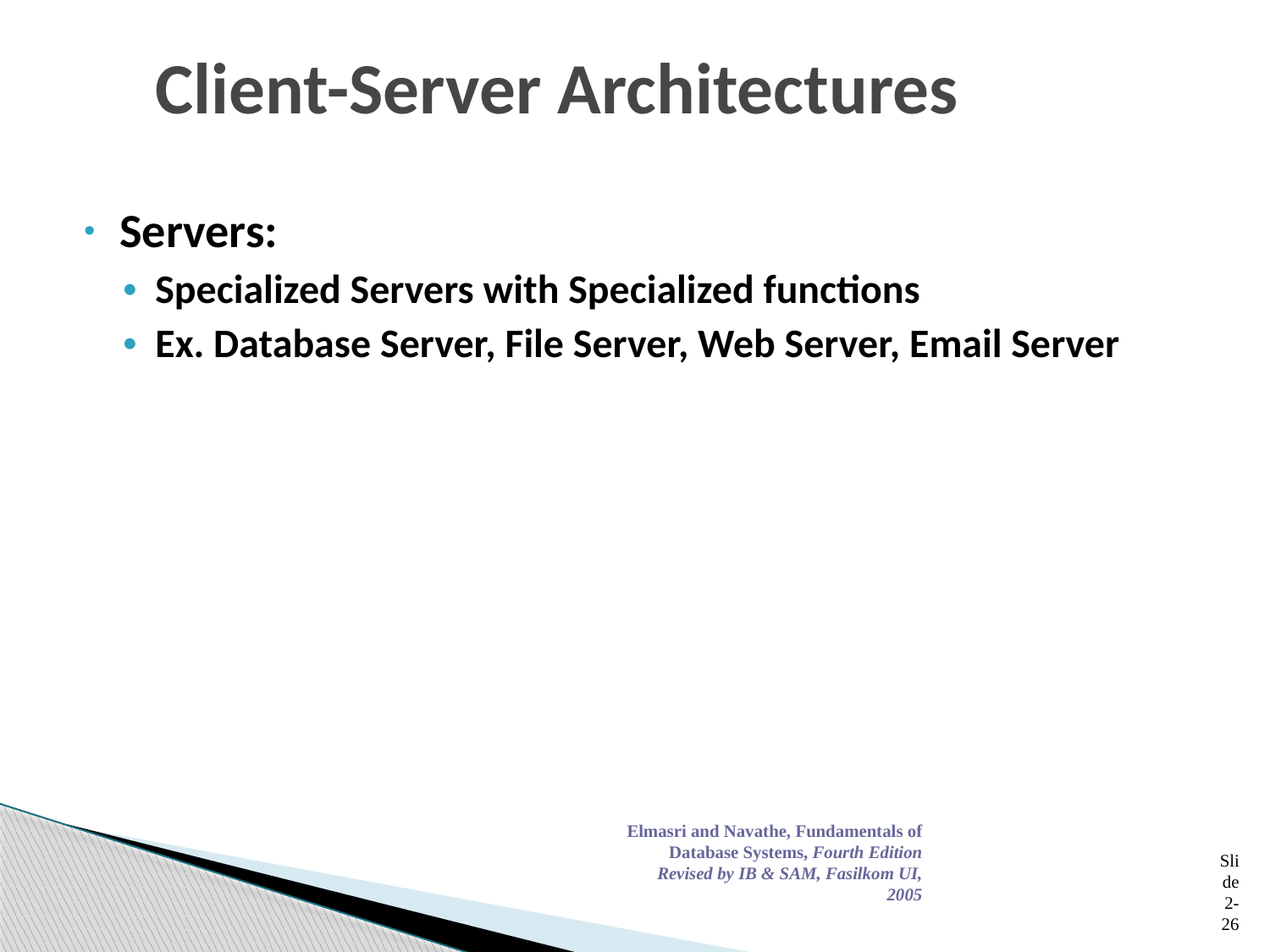

# Client-Server Architectures
Servers:
Specialized Servers with Specialized functions
Ex. Database Server, File Server, Web Server, Email Server

Elmasri and Navathe, Fundamentals of Database Systems, Fourth Edition
Revised by IB & SAM, Fasilkom UI, 2005

Slide 2-26